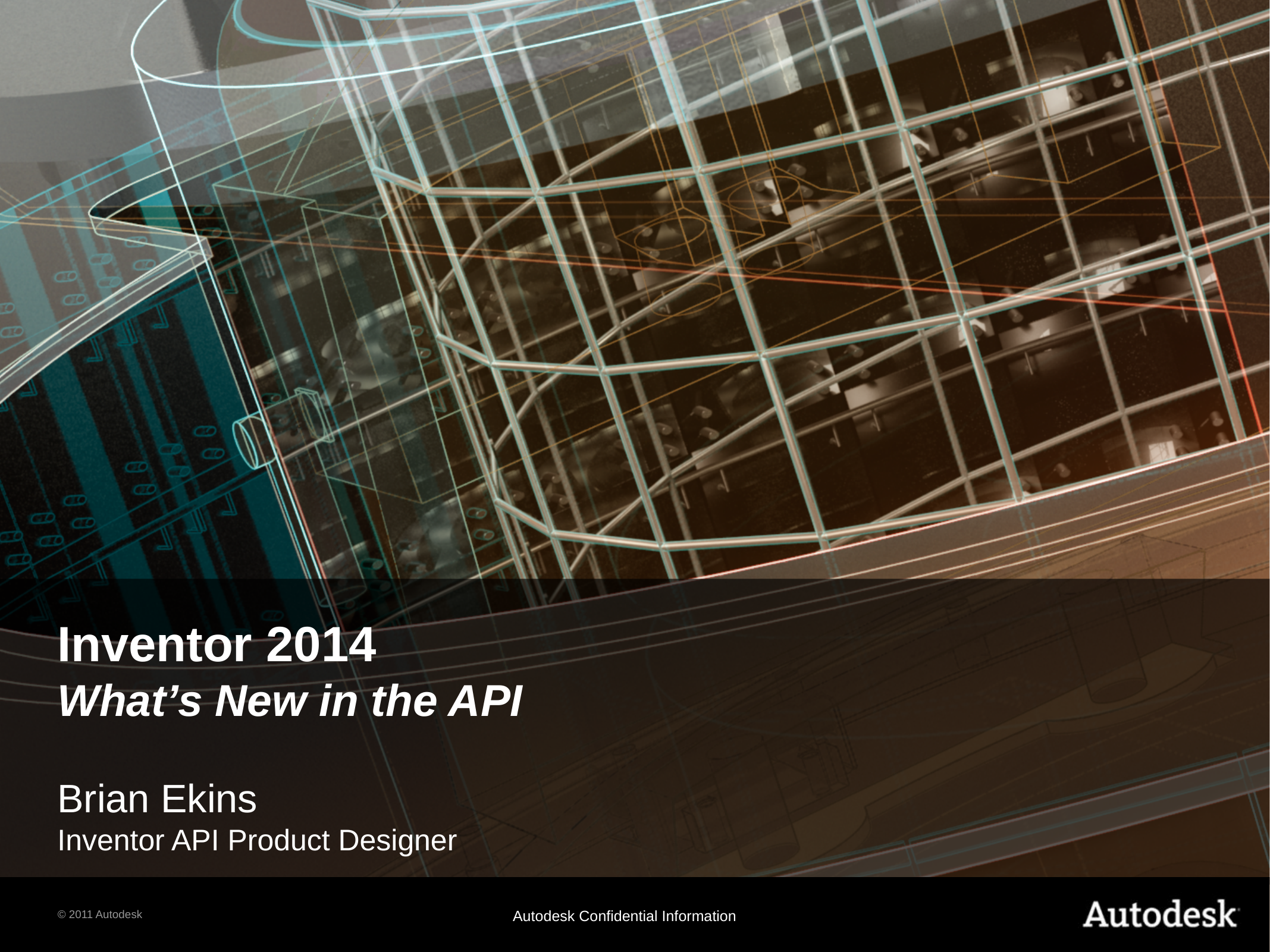

Inventor 2014
What’s New in the API
Brian Ekins
Inventor API Product Designer